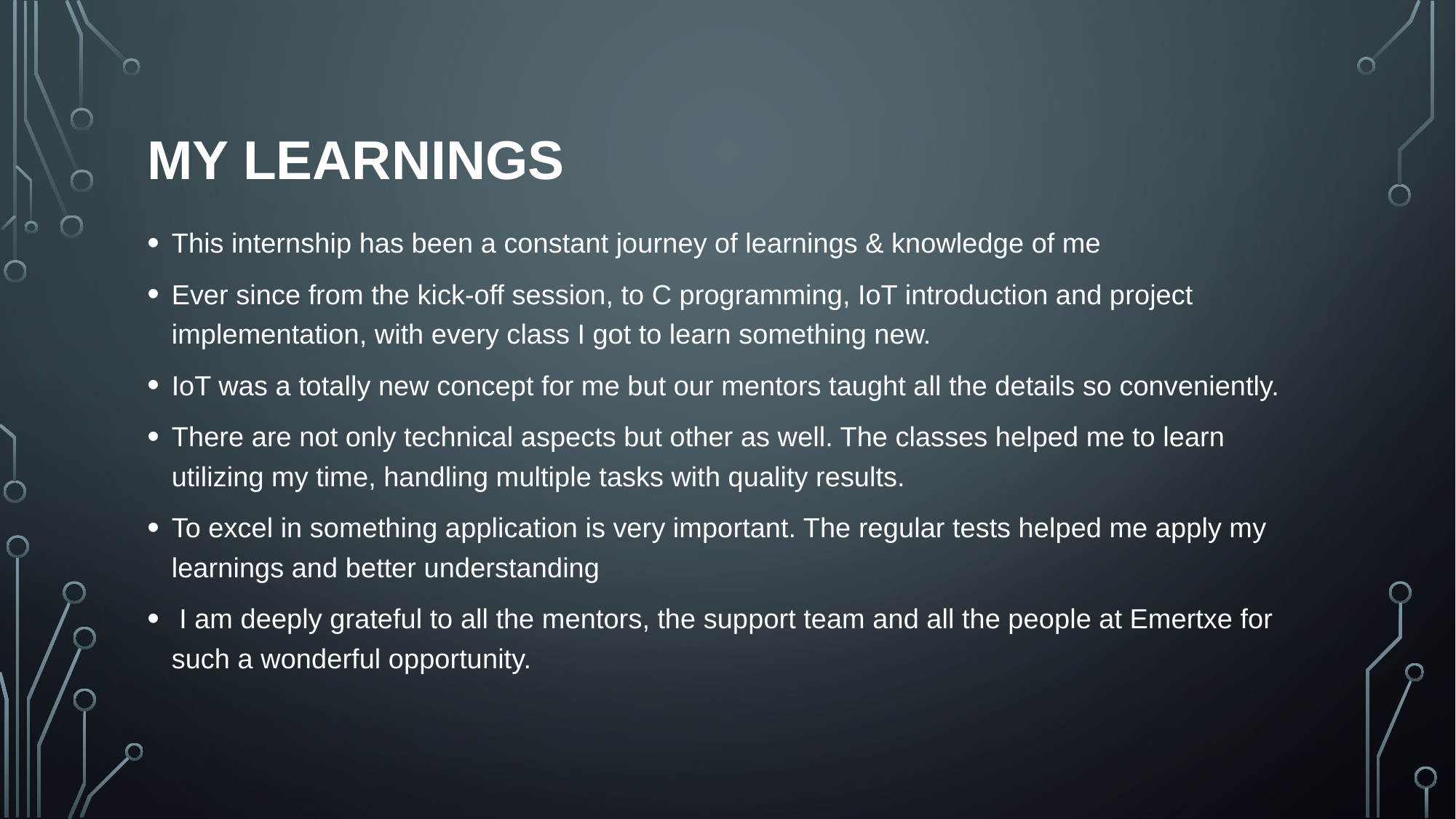

# My learnings
This internship has been a constant journey of learnings & knowledge of me
Ever since from the kick-off session, to C programming, IoT introduction and project implementation, with every class I got to learn something new.
IoT was a totally new concept for me but our mentors taught all the details so conveniently.
There are not only technical aspects but other as well. The classes helped me to learn utilizing my time, handling multiple tasks with quality results.
To excel in something application is very important. The regular tests helped me apply my learnings and better understanding
 I am deeply grateful to all the mentors, the support team and all the people at Emertxe for such a wonderful opportunity.